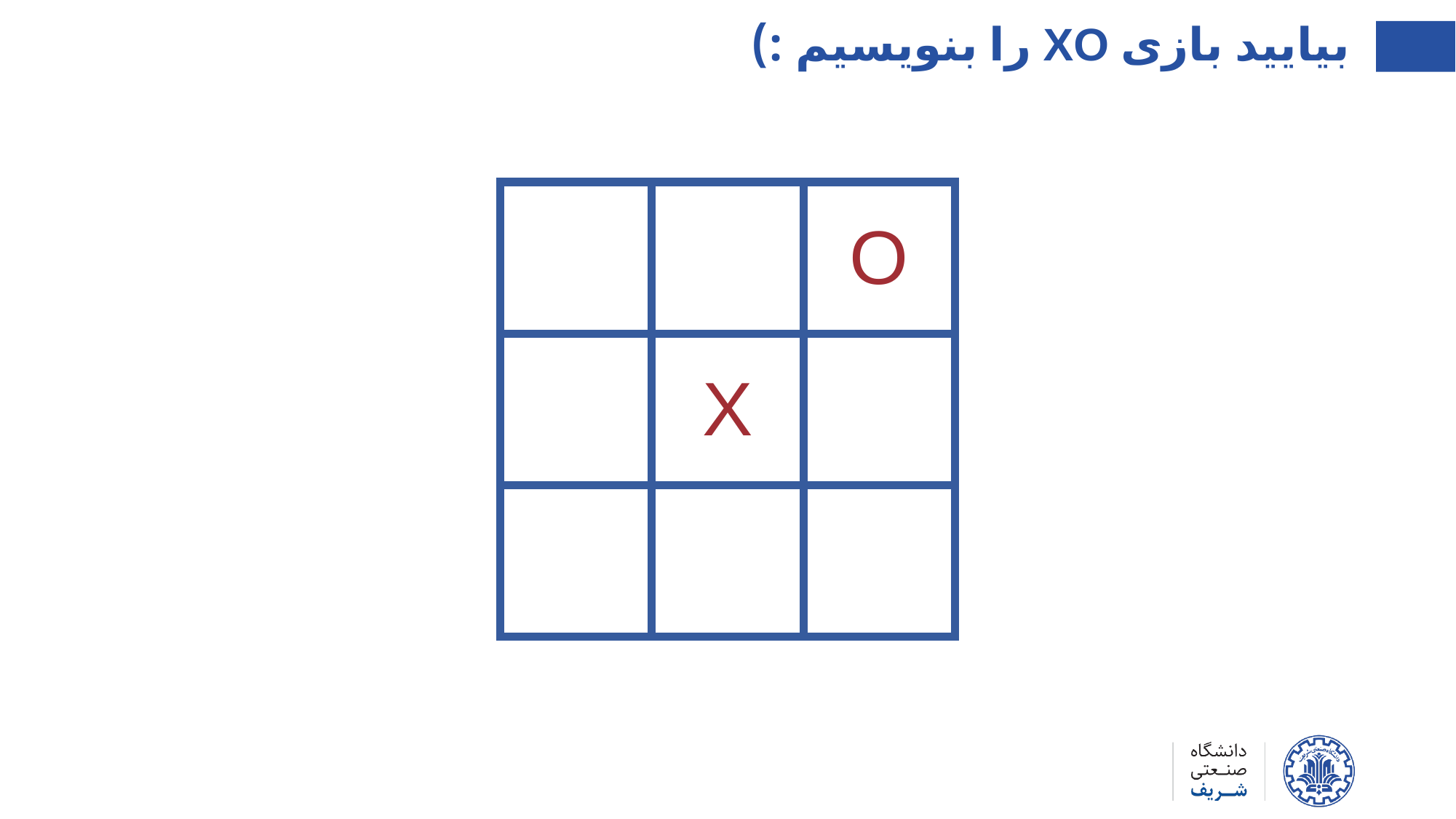

بیایید بازی XO را بنویسیم :)
|  |  | O |
| --- | --- | --- |
|  | X |  |
|  |  |  |